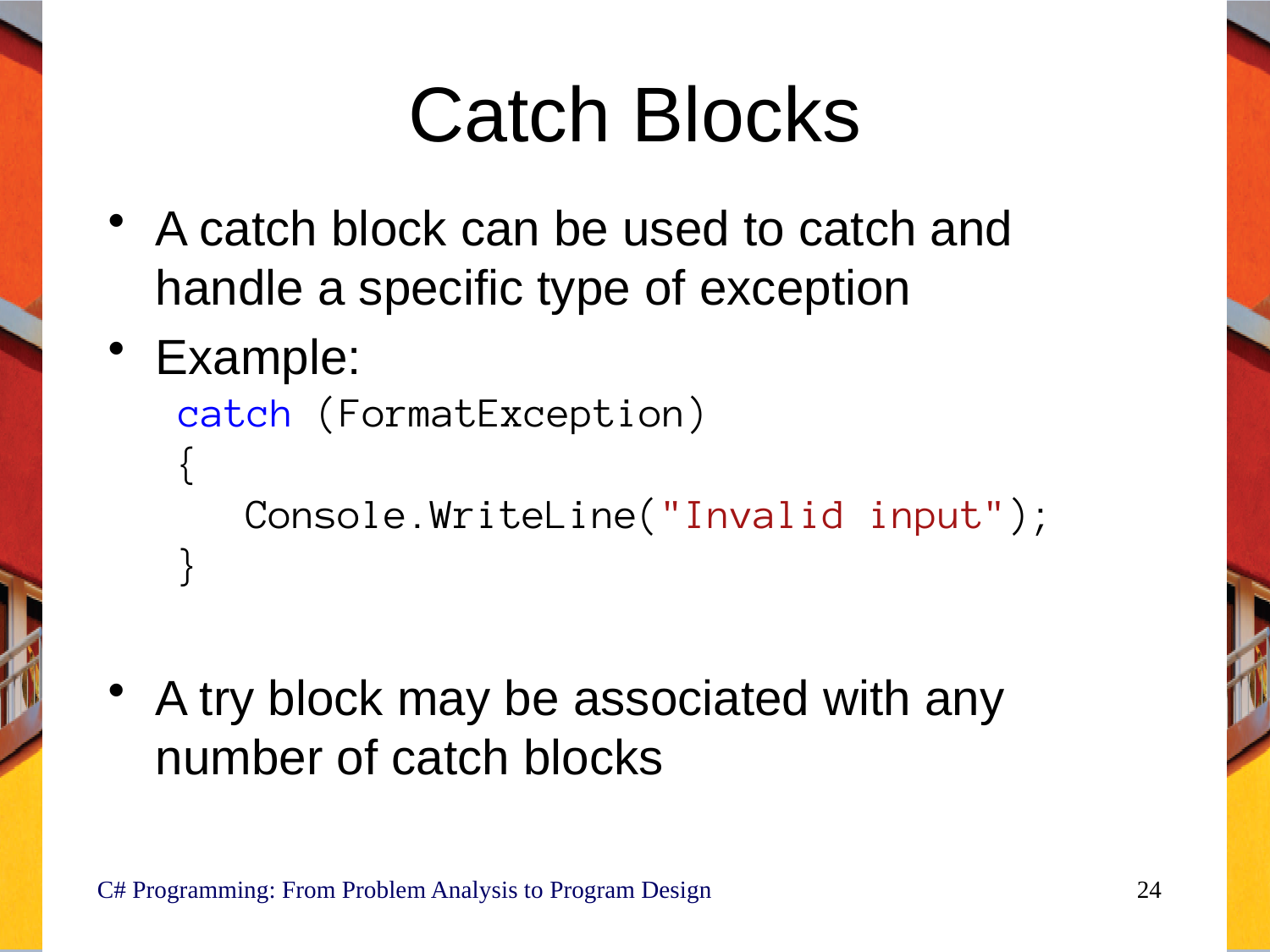

# Catch Blocks
A catch block can be used to catch and handle a specific type of exception
Example:
	 catch (FormatException)
   {
      Console.WriteLine("Invalid input");
   }

A try block may be associated with any number of catch blocks

C# Programming: From Problem Analysis to Program Design

24